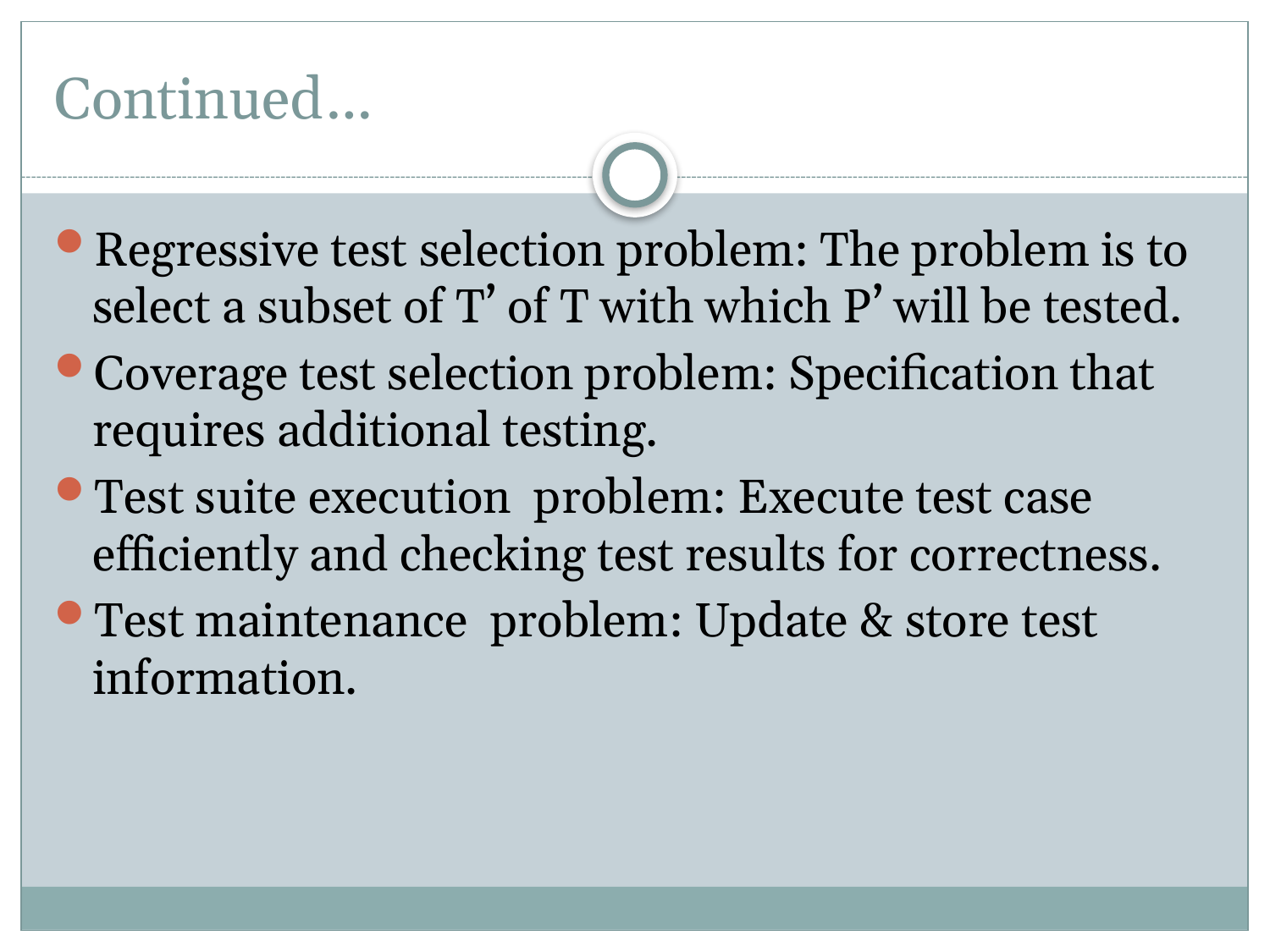

# Continued…
Regressive test selection problem: The problem is to select a subset of T’ of T with which P’ will be tested.
Coverage test selection problem: Specification that requires additional testing.
Test suite execution  problem: Execute test case  efficiently and checking test results for correctness.
Test maintenance  problem: Update & store test information.